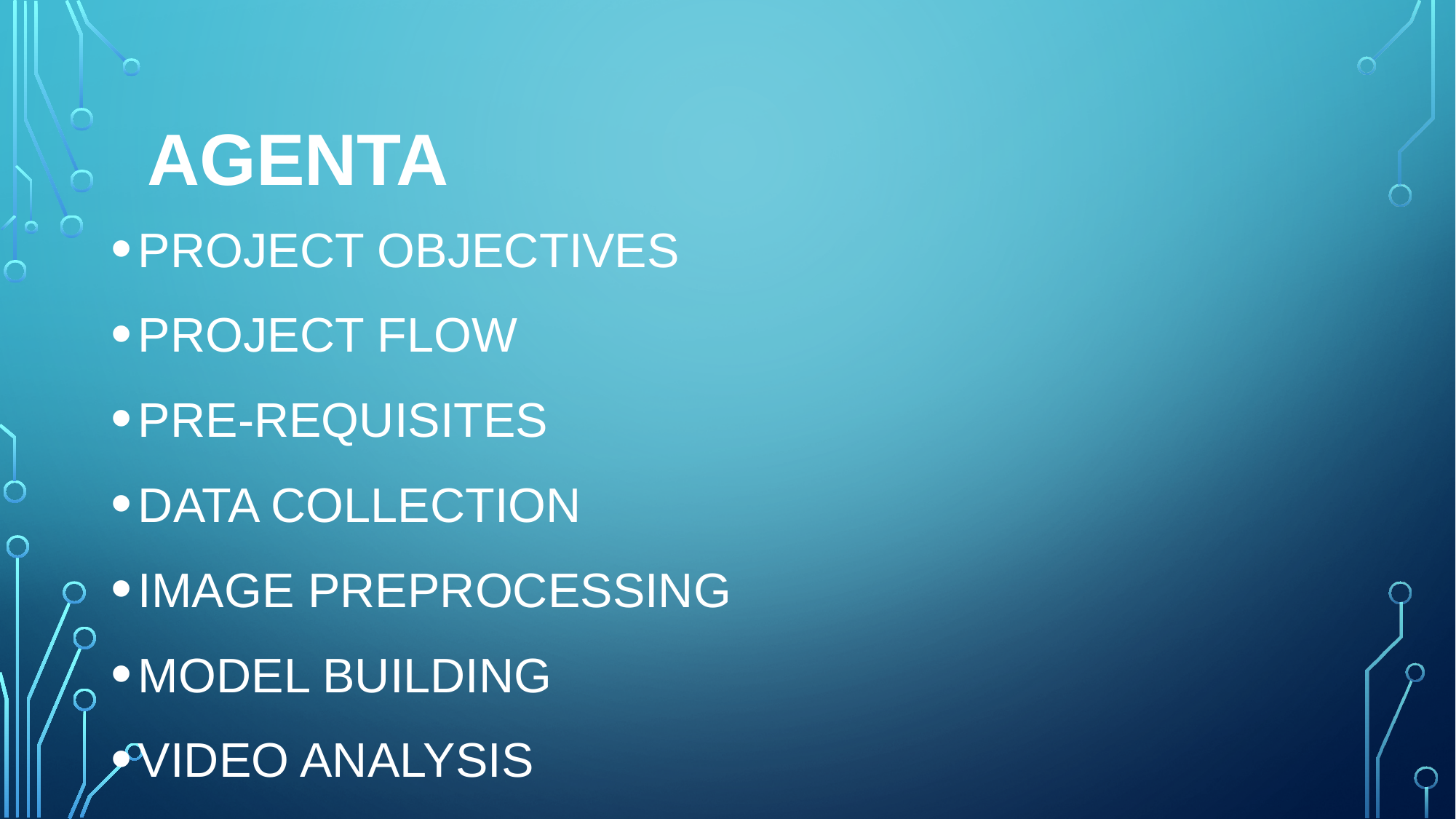

# AGENTA
PROJECT OBJECTIVES
PROJECT FLOW
PRE-REQUISITES
DATA COLLECTION
IMAGE PREPROCESSING
MODEL BUILDING
VIDEO ANALYSIS
TRAIN CNN IDEAL ON IBM